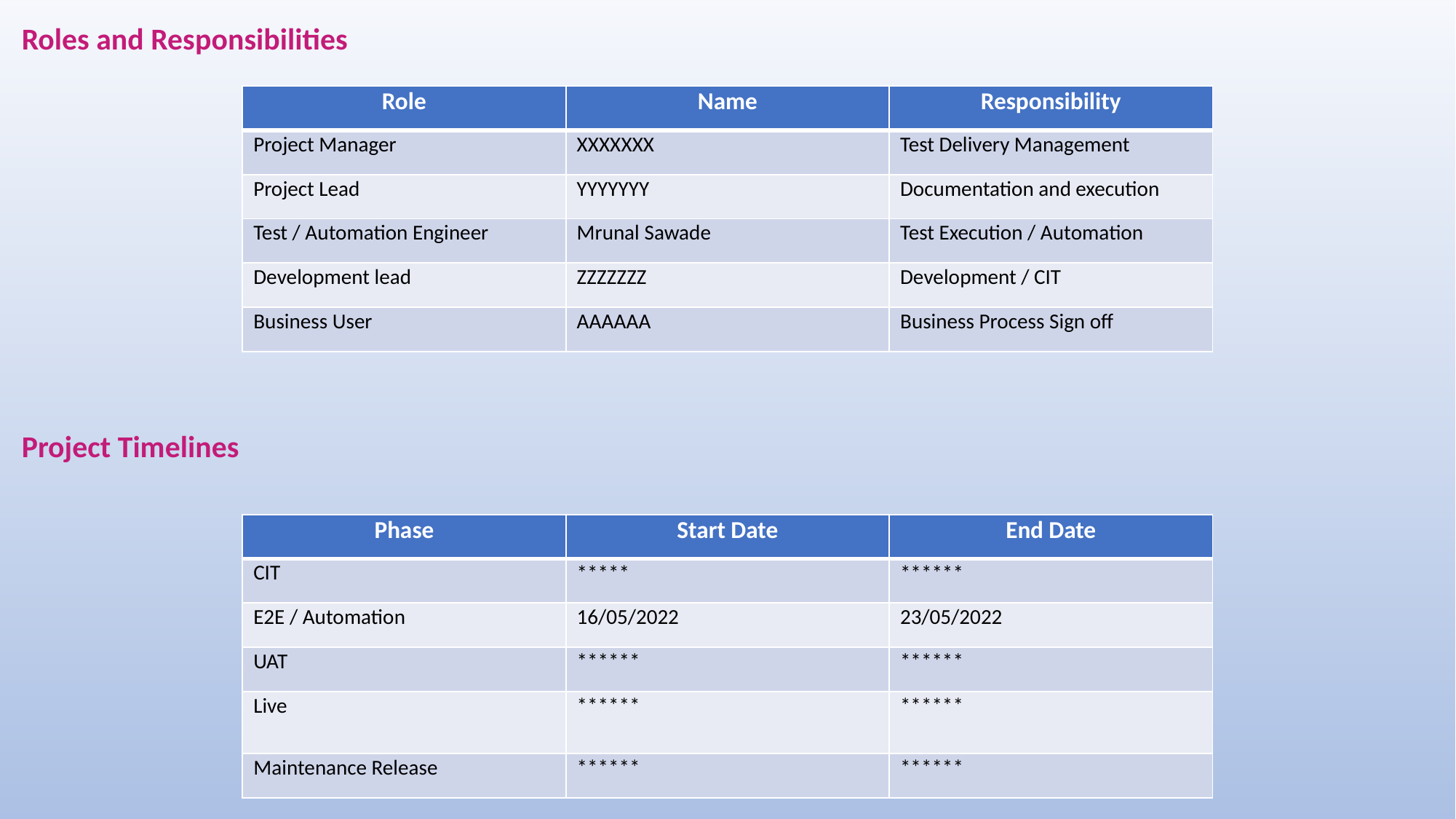

Roles and Responsibilities
| Role | Name | Responsibility |
| --- | --- | --- |
| Project Manager | XXXXXXX | Test Delivery Management |
| Project Lead | YYYYYYY | Documentation and execution |
| Test / Automation Engineer | Mrunal Sawade | Test Execution / Automation |
| Development lead | ZZZZZZZ | Development / CIT |
| Business User | AAAAAA | Business Process Sign off |
Project Timelines
| Phase | Start Date | End Date |
| --- | --- | --- |
| CIT | \*\*\*\*\* | \*\*\*\*\*\* |
| E2E / Automation | 16/05/2022 | 23/05/2022 |
| UAT | \*\*\*\*\*\* | \*\*\*\*\*\* |
| Live | \*\*\*\*\*\* | \*\*\*\*\*\* |
| Maintenance Release | \*\*\*\*\*\* | \*\*\*\*\*\* |